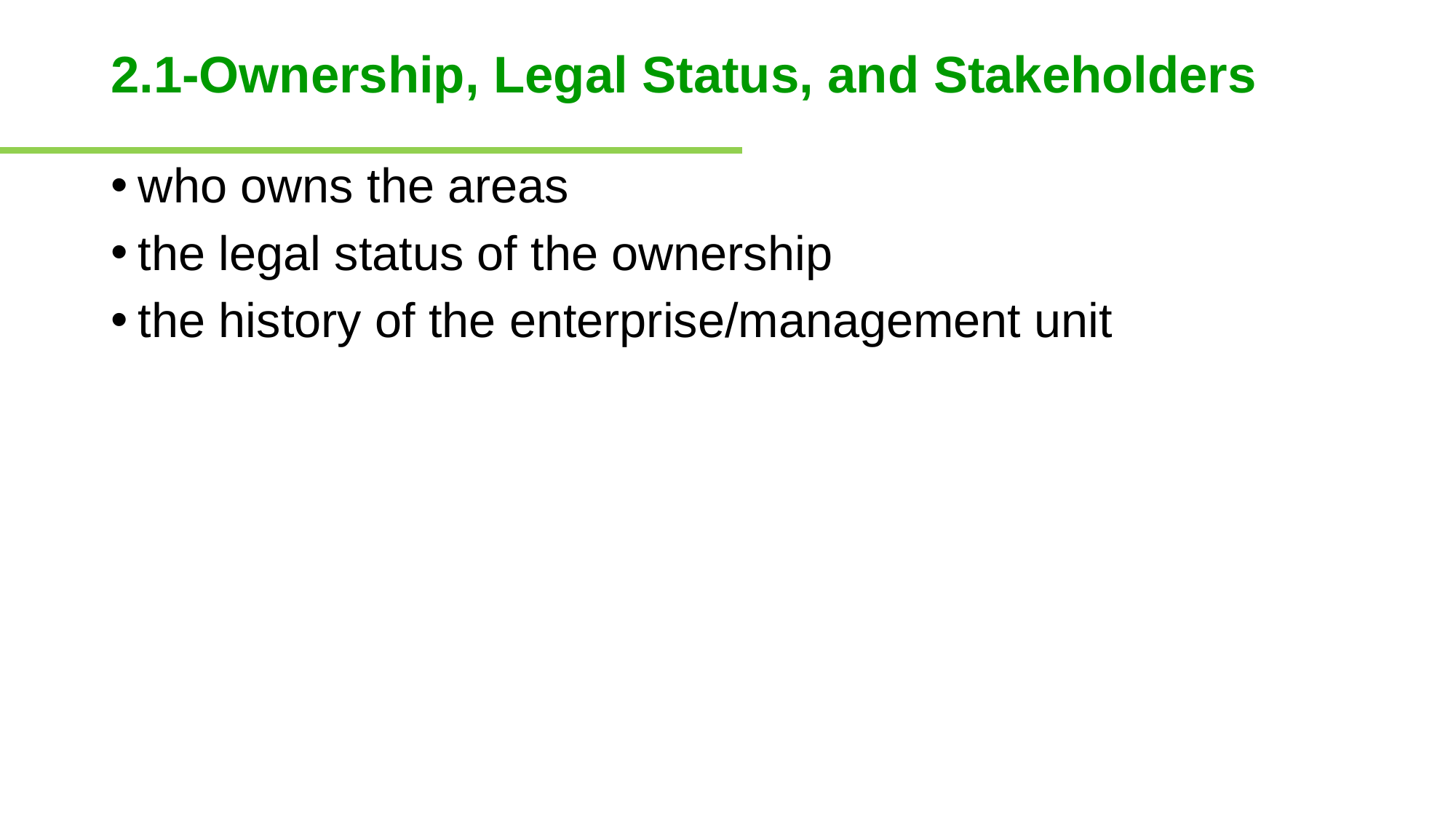

# 2.1-Ownership, Legal Status, and Stakeholders
who owns the areas
the legal status of the ownership
the history of the enterprise/management unit